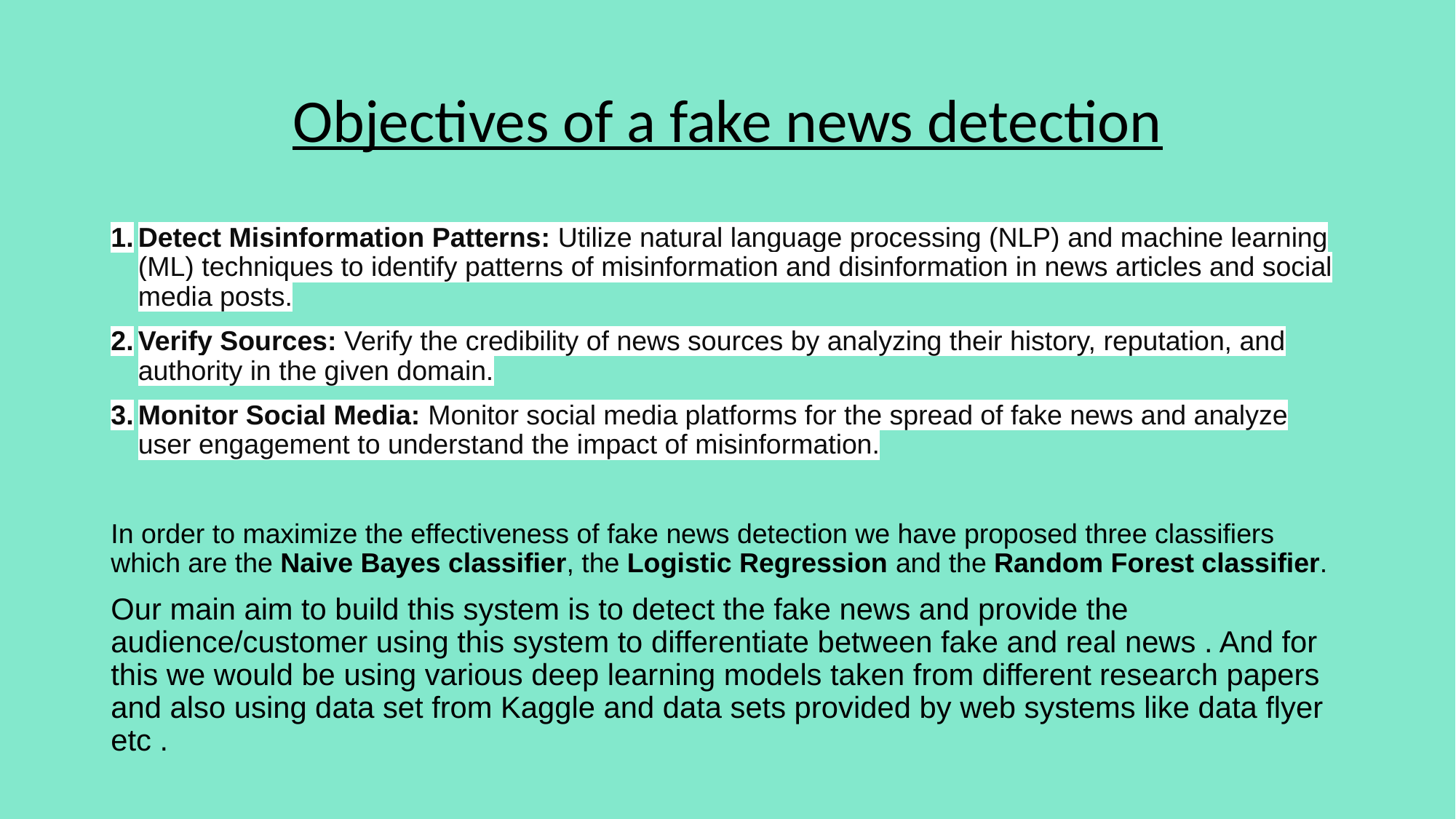

# Objectives of a fake news detection
Detect Misinformation Patterns: Utilize natural language processing (NLP) and machine learning (ML) techniques to identify patterns of misinformation and disinformation in news articles and social media posts.
Verify Sources: Verify the credibility of news sources by analyzing their history, reputation, and authority in the given domain.
Monitor Social Media: Monitor social media platforms for the spread of fake news and analyze user engagement to understand the impact of misinformation.

In order to maximize the effectiveness of fake news detection we have proposed three classifiers which are the Naive Bayes classifier, the Logistic Regression and the Random Forest classifier.
Our main aim to build this system is to detect the fake news and provide the audience/customer using this system to differentiate between fake and real news . And for this we would be using various deep learning models taken from different research papers and also using data set from Kaggle and data sets provided by web systems like data flyer etc .